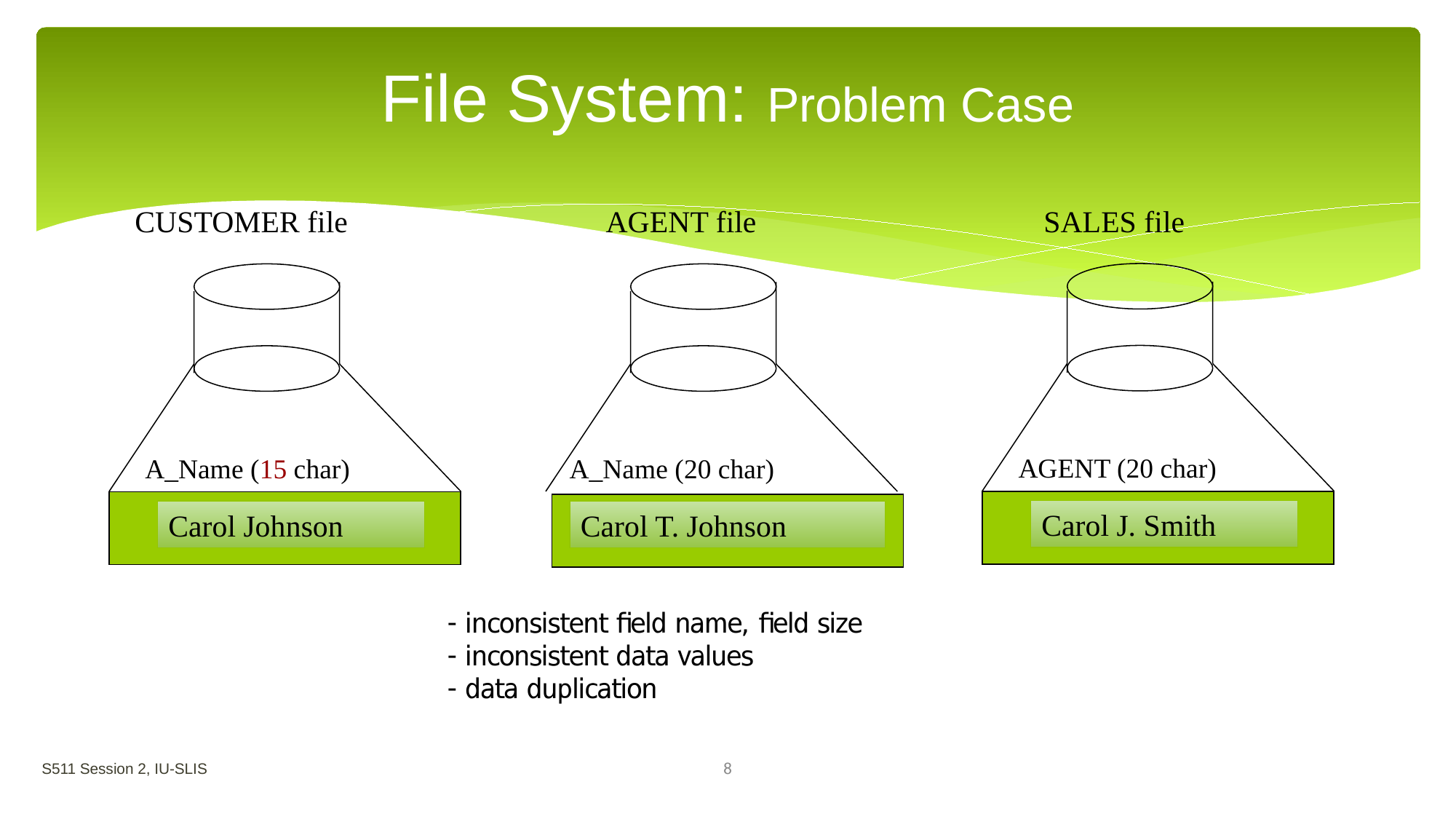

# File System: Problem Case
CUSTOMER file
AGENT file
SALES file

AGENT (20 char)
A_Name (15 char)
A_Name (20 char)

Carol J. Smith
Carol Johnson
Carol T. Johnson
- inconsistent field name, field size
- inconsistent data values
- data duplication
8
S511 Session 2, IU-SLIS